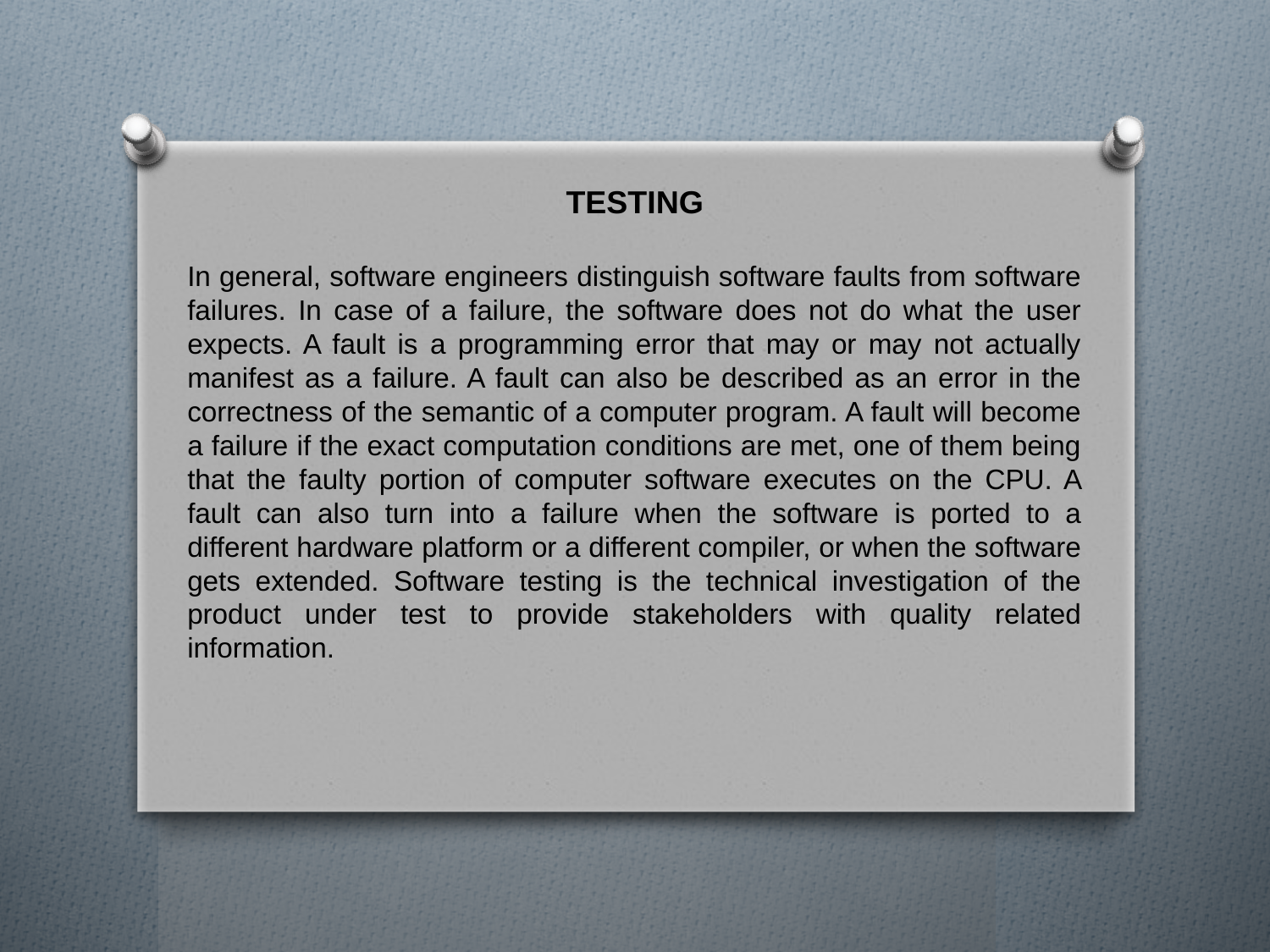

TESTING

In general, software engineers distinguish software faults from software failures. In case of a failure, the software does not do what the user expects. A fault is a programming error that may or may not actually manifest as a failure. A fault can also be described as an error in the correctness of the semantic of a computer program. A fault will become a failure if the exact computation conditions are met, one of them being that the faulty portion of computer software executes on the CPU. A fault can also turn into a failure when the software is ported to a different hardware platform or a different compiler, or when the software gets extended. Software testing is the technical investigation of the product under test to provide stakeholders with quality related information.